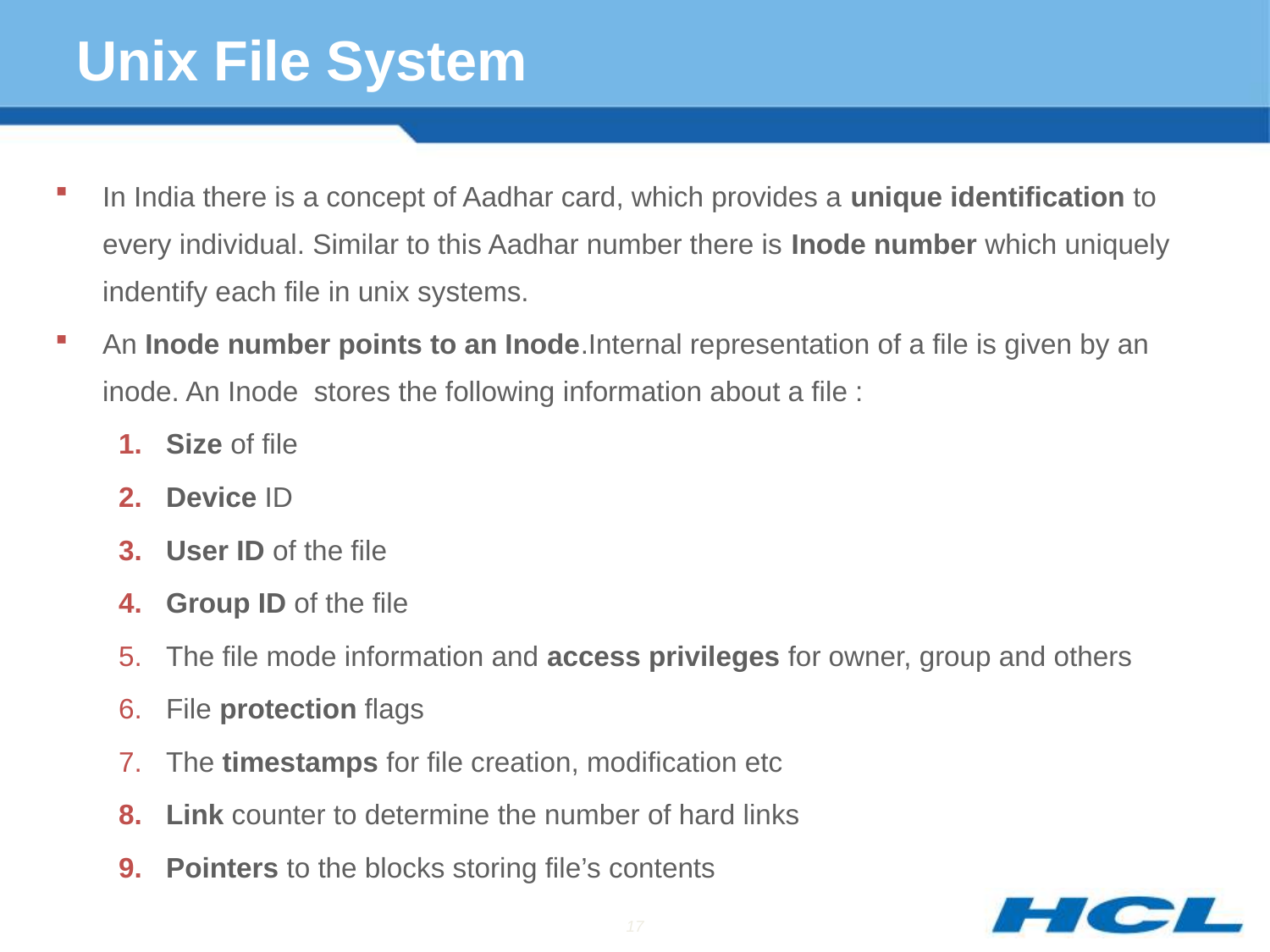

# Unix File System
In India there is a concept of Aadhar card, which provides a unique identification to every individual. Similar to this Aadhar number there is Inode number which uniquely indentify each file in unix systems.
An Inode number points to an Inode.Internal representation of a file is given by an inode. An Inode  stores the following information about a file :
Size of file
Device ID
User ID of the file
Group ID of the file
The file mode information and access privileges for owner, group and others
File protection flags
The timestamps for file creation, modification etc
Link counter to determine the number of hard links
Pointers to the blocks storing file’s contents
17